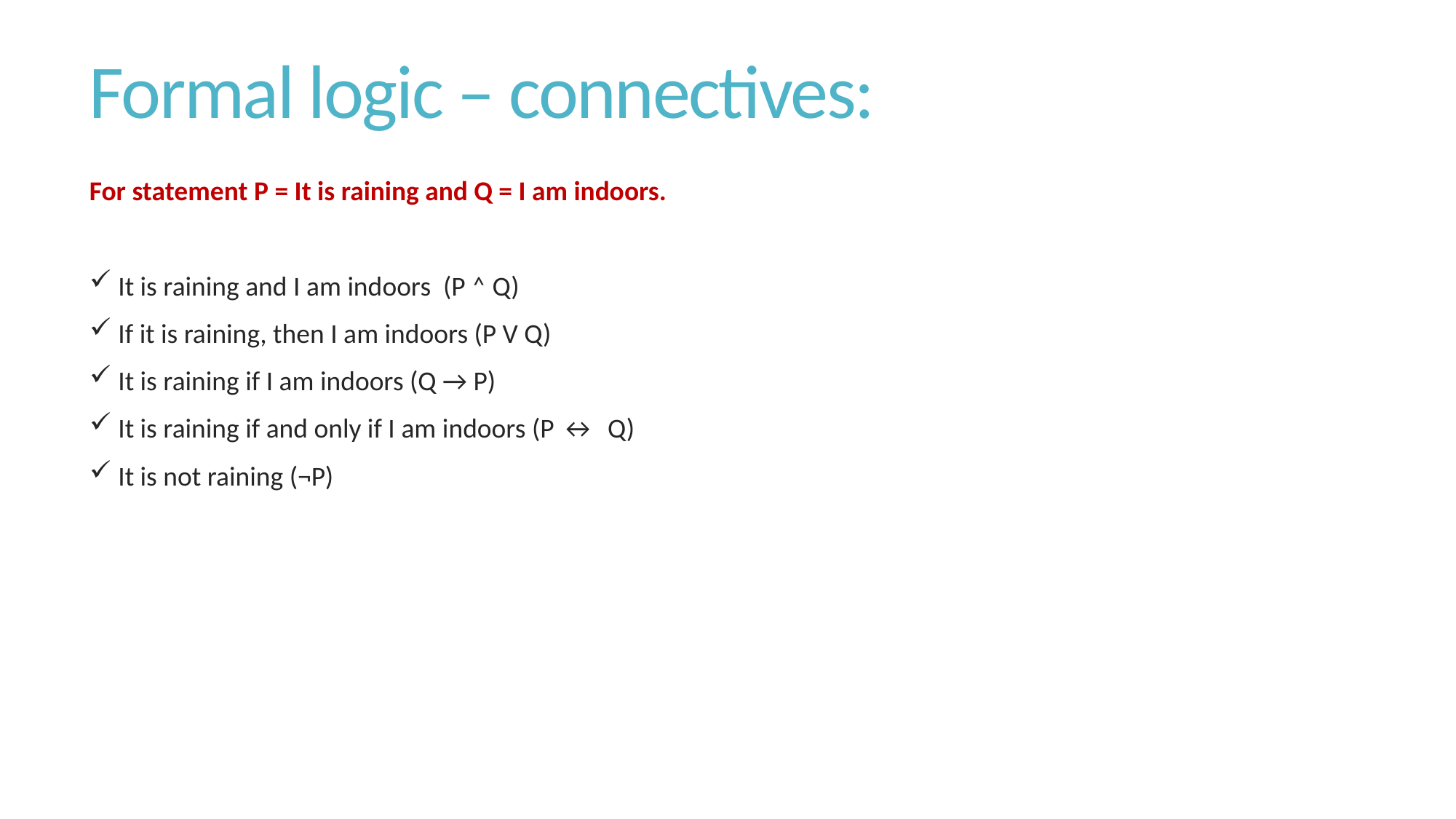

# Formal logic – connectives:
For statement P = It is raining and Q = I am indoors.

 It is raining and I am indoors  (P ˄ Q)
 If it is raining, then I am indoors (P V Q)
 It is raining if I am indoors (Q → P)
 It is raining if and only if I am indoors (P ↔  Q)
 It is not raining (¬P)